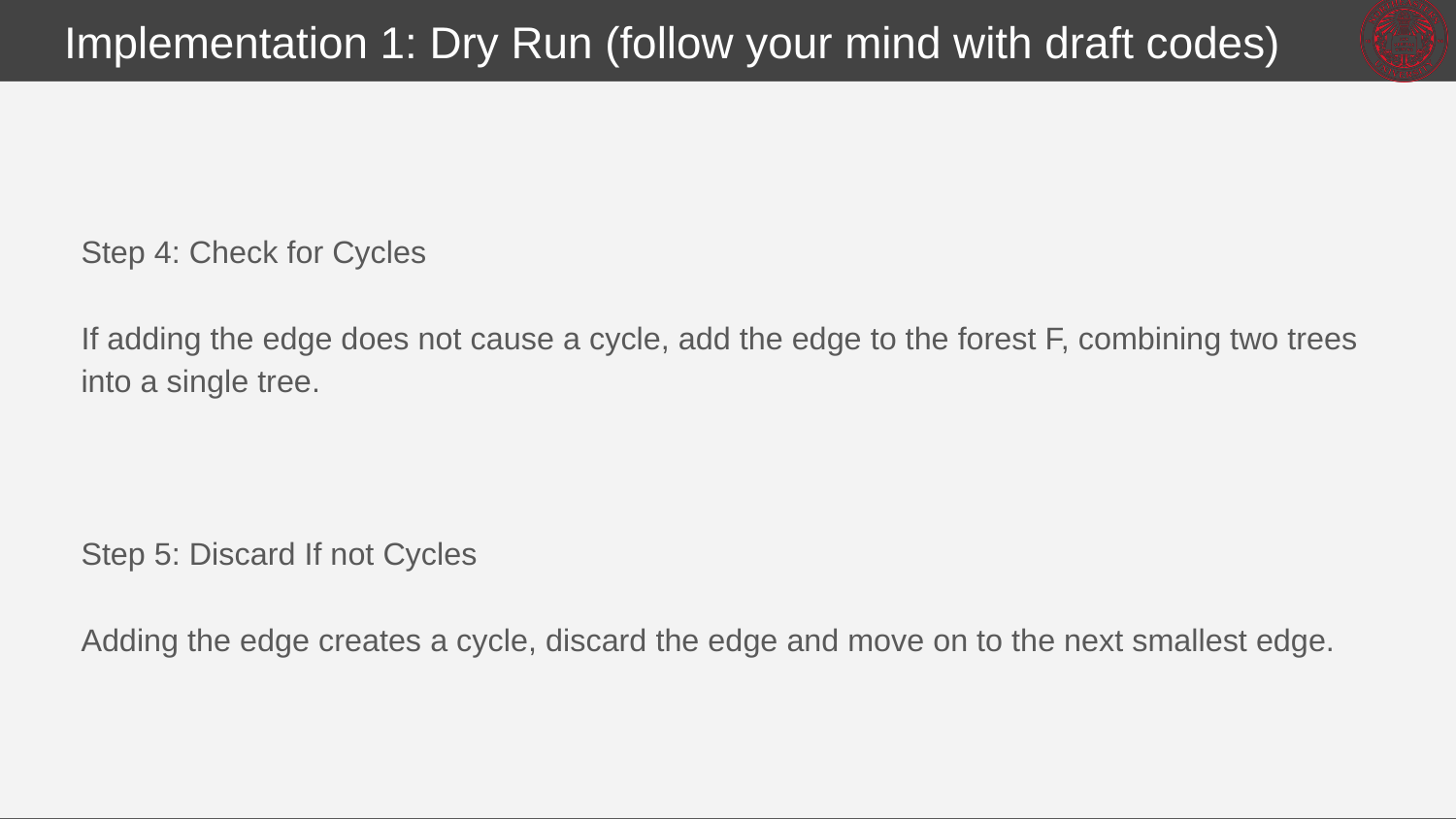

# Implementation 1: Dry Run (follow your mind with draft codes)
Step 4: Check for Cycles

If adding the edge does not cause a cycle, add the edge to the forest F, combining two trees into a single tree.

Step 5: Discard If not Cycles

Adding the edge creates a cycle, discard the edge and move on to the next smallest edge.